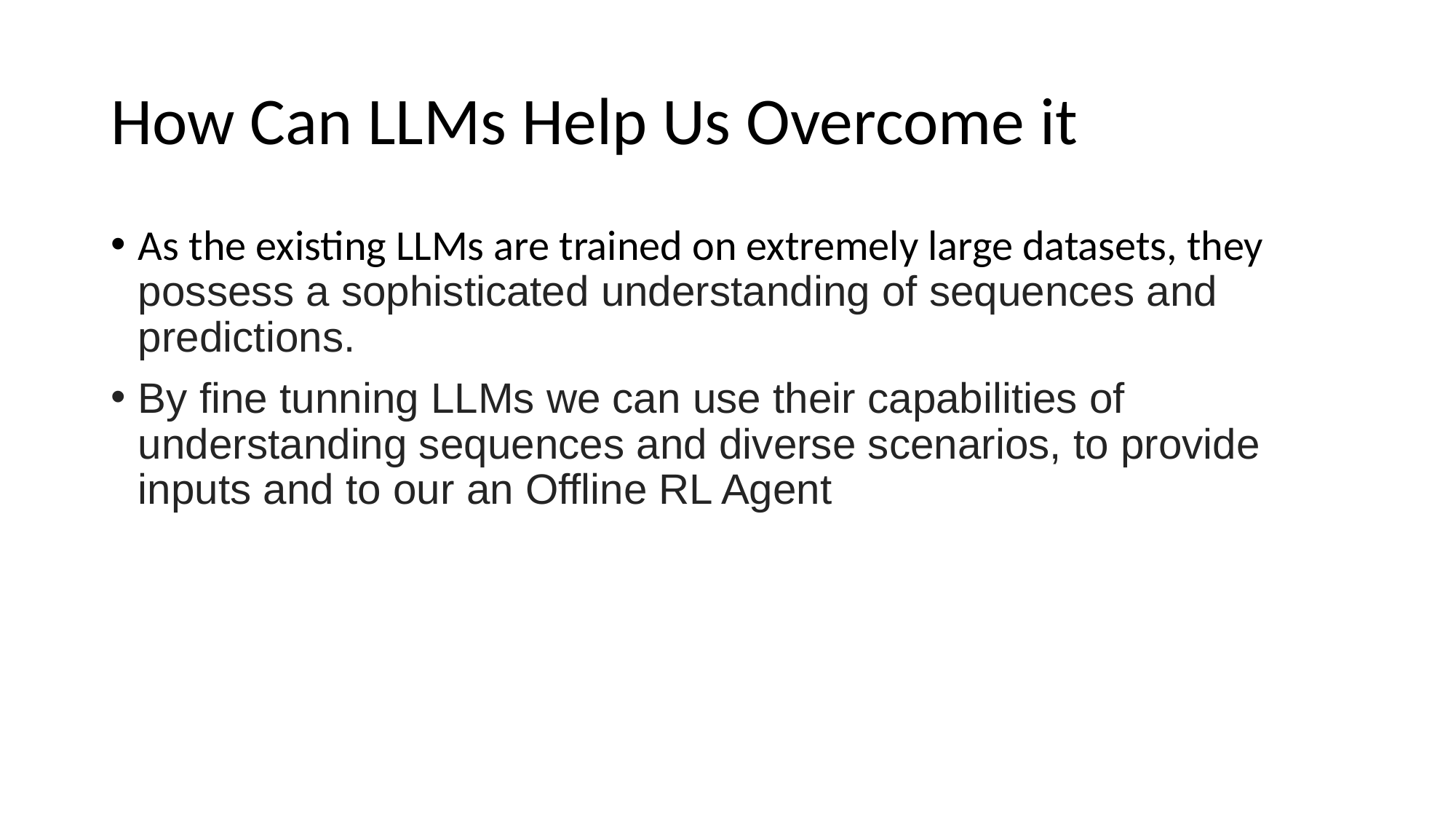

# How Can LLMs Help Us Overcome it
As the existing LLMs are trained on extremely large datasets, they possess a sophisticated understanding of sequences and predictions.
By fine tunning LLMs we can use their capabilities of understanding sequences and diverse scenarios, to provide inputs and to our an Offline RL Agent